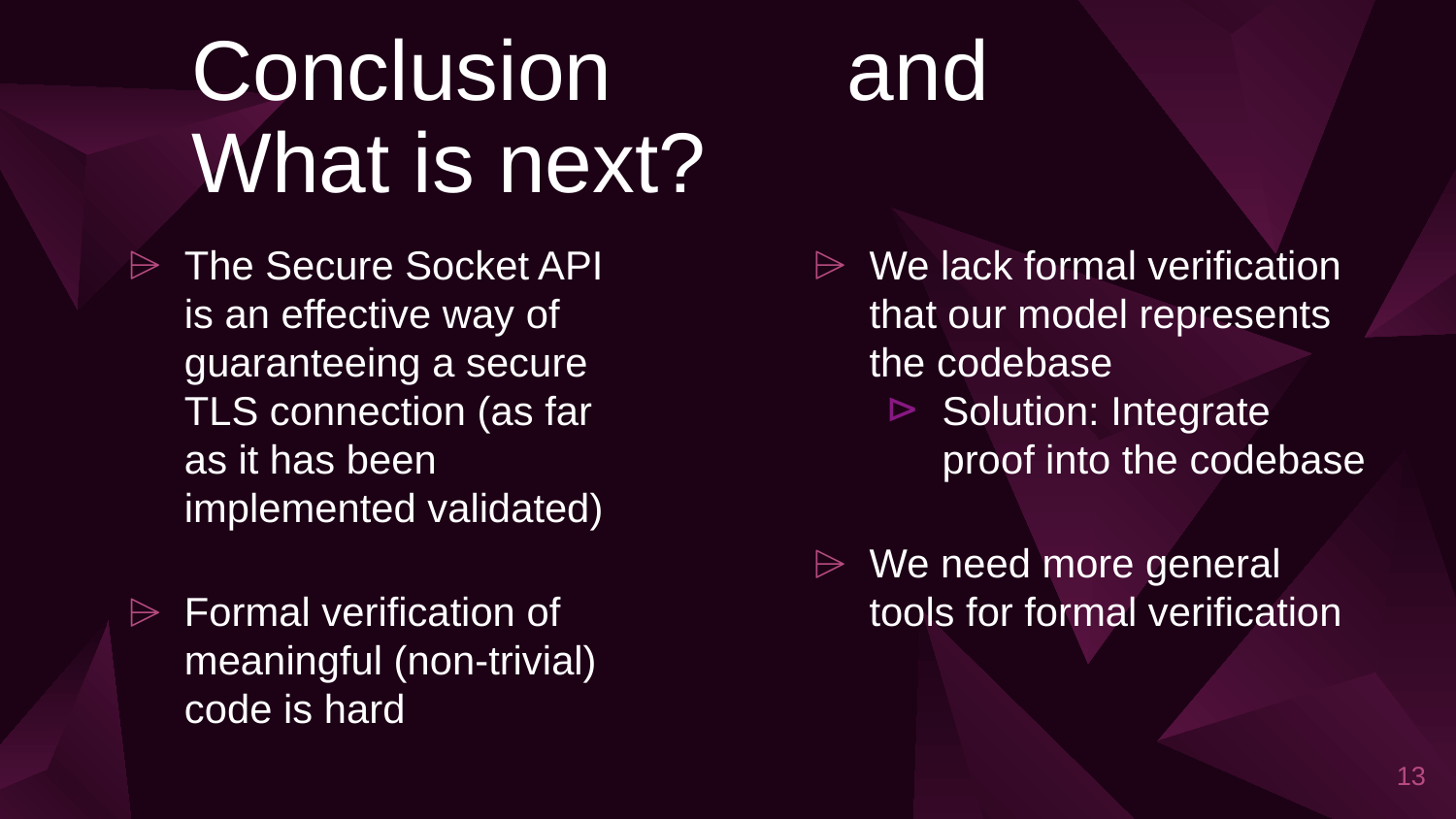

# Conclusion          and          What is next?
The Secure Socket API is an effective way of guaranteeing a secure TLS connection (as far as it has been implemented validated)

Formal verification of meaningful (non-trivial) code is hard
We lack formal verification that our model represents the codebase
Solution: Integrate proof into the codebase

We need more general tools for formal verification
13